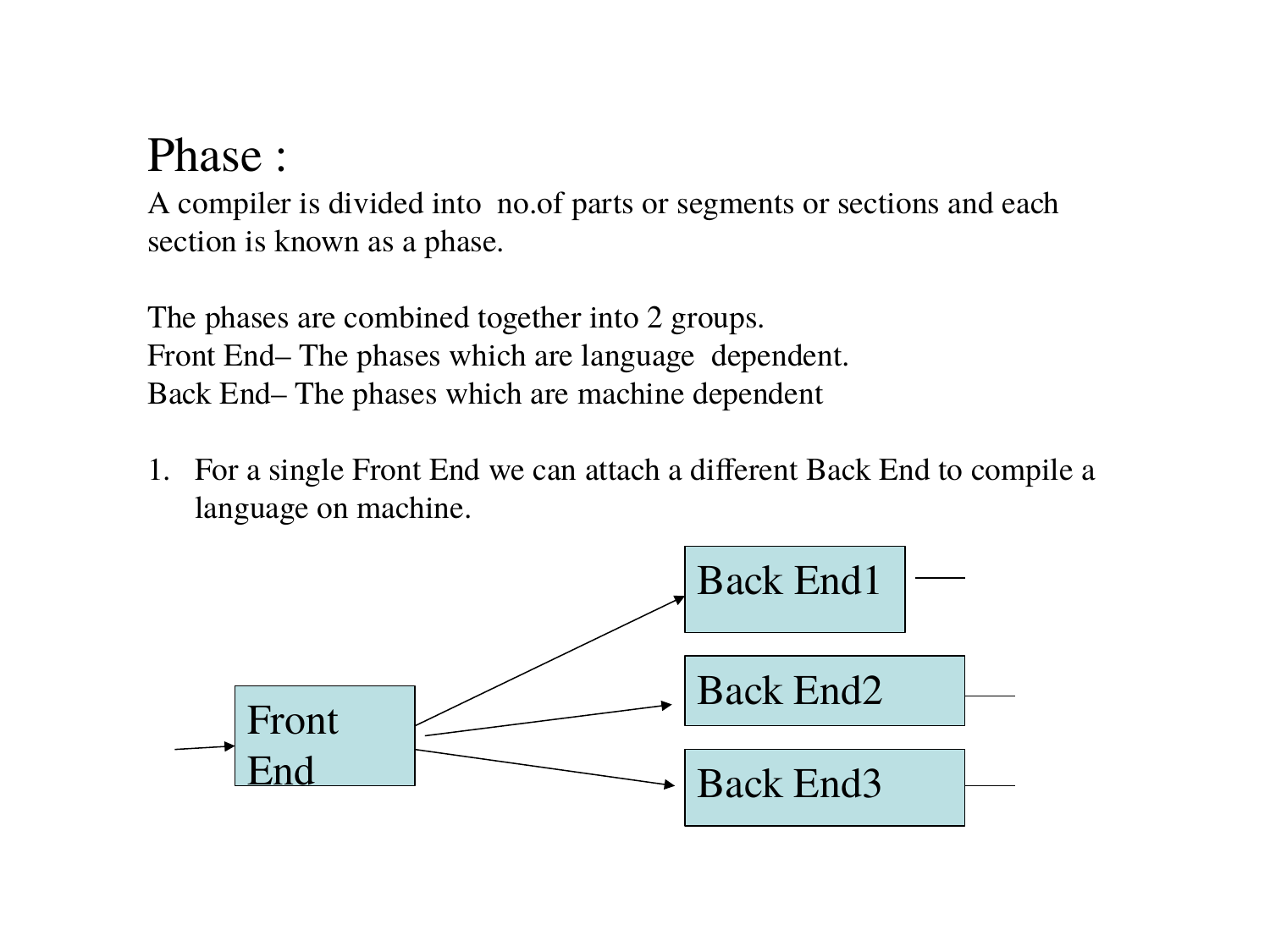

Phase :
A compiler is divided into  no.of parts or segments or sections and each section is known as a phase.

The phases are combined together into 2 groups.
Front End– The phases which are language  dependent.
Back End– The phases which are machine dependent

For a single Front End we can attach a different Back End to compile a language on machine.

Back End1
Back End2
Front End
Back End3